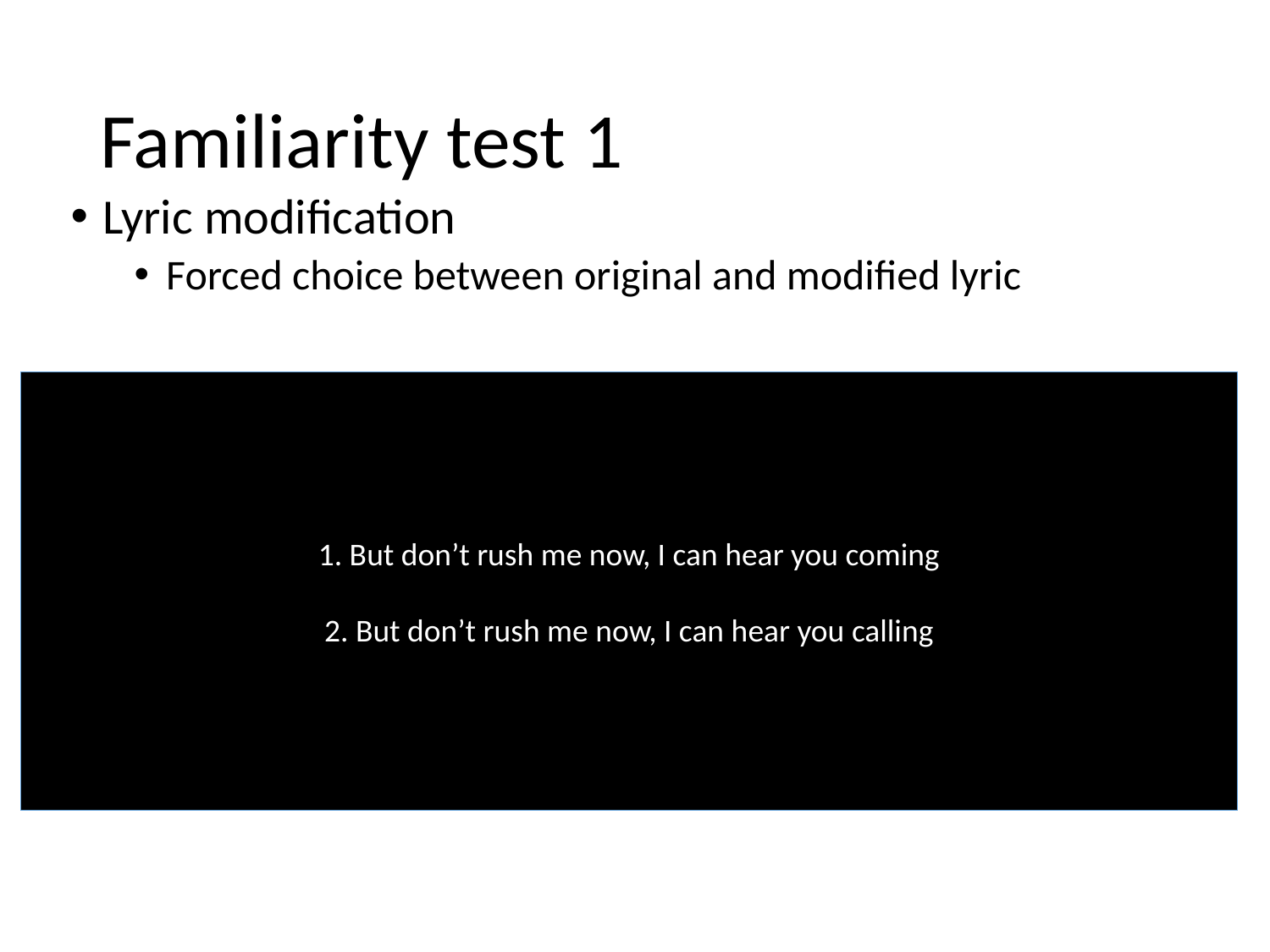

# Familiarity test 1
Lyric modification
Forced choice between original and modified lyric
1. But don’t rush me now, I can hear you coming

2. But don’t rush me now, I can hear you calling